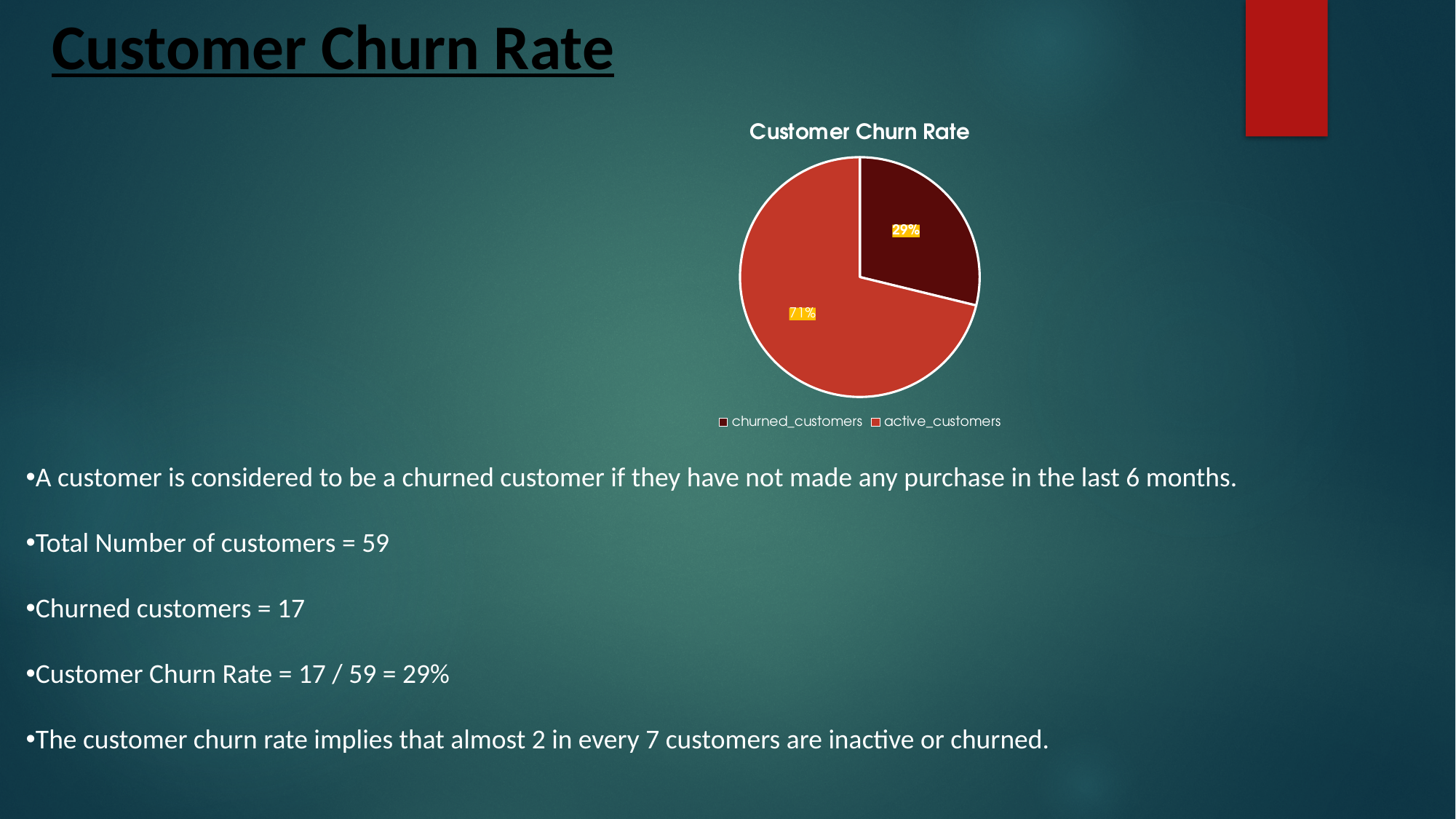

# Customer Churn Rate

### Chart: Customer Churn Rate

| Category |  |
|---|---|
| churned_customers | 17.0 |
| active_customers | 42.0 |
A customer is considered to be a churned customer if they have not made any purchase in the last 6 months.

Total Number of customers = 59

Churned customers = 17

Customer Churn Rate = 17 / 59 = 29%

The customer churn rate implies that almost 2 in every 7 customers are inactive or churned.